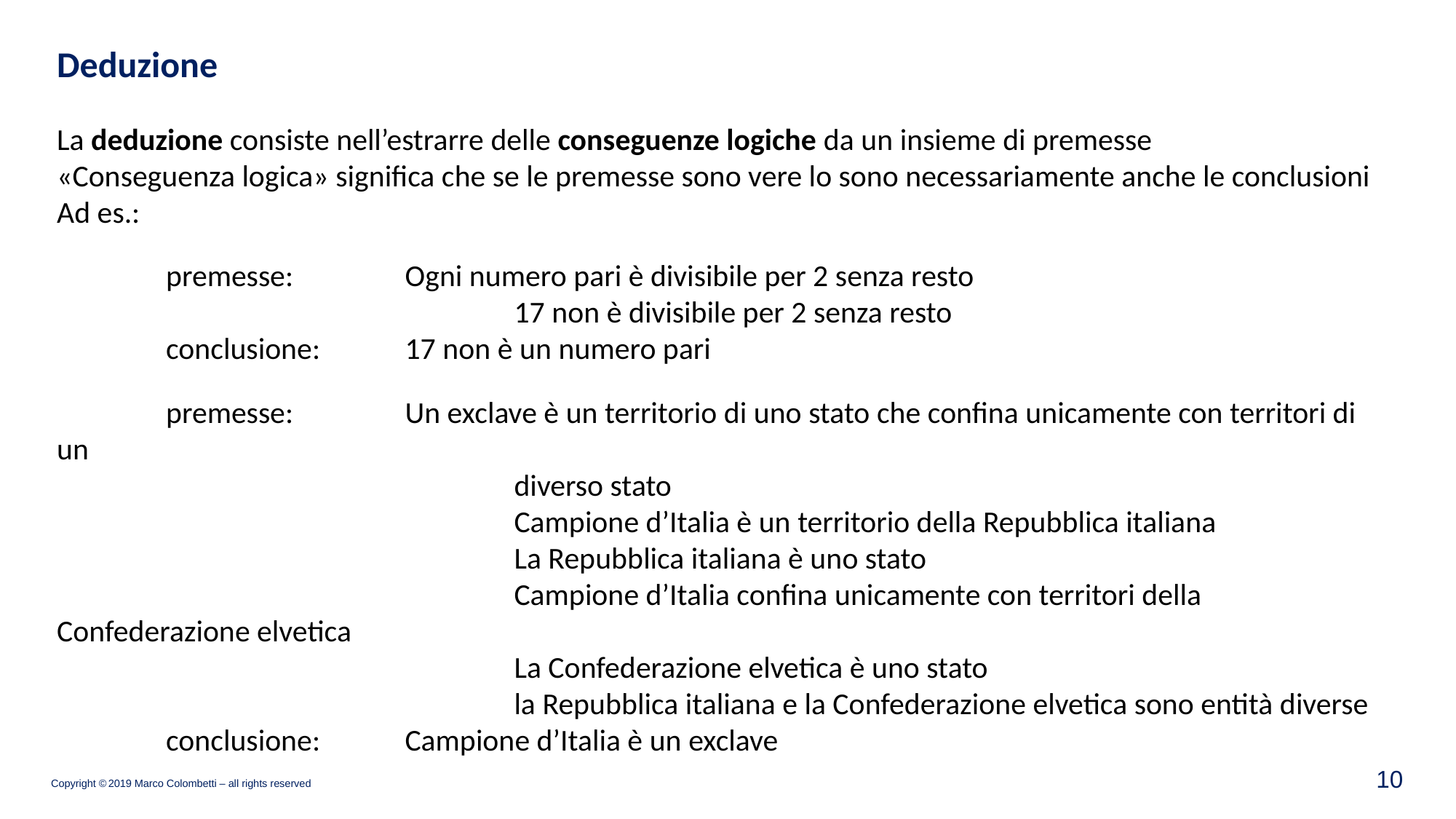

# Deduzione
La deduzione consiste nell’estrarre delle conseguenze logiche da un insieme di premesse
«Conseguenza logica» significa che se le premesse sono vere lo sono necessariamente anche le conclusioni
Ad es.:
	premesse:	   Ogni numero pari è divisibile per 2 senza resto
				   17 non è divisibile per 2 senza resto
	conclusione:	   17 non è un numero pari
	premesse:	   Un exclave è un territorio di uno stato che confina unicamente con territori di un
				   diverso stato
				   Campione d’Italia è un territorio della Repubblica italiana
				   La Repubblica italiana è uno stato
				   Campione d’Italia confina unicamente con territori della Confederazione elvetica
				   La Confederazione elvetica è uno stato
				   la Repubblica italiana e la Confederazione elvetica sono entità diverse
	conclusione: 	   Campione d’Italia è un exclave

10